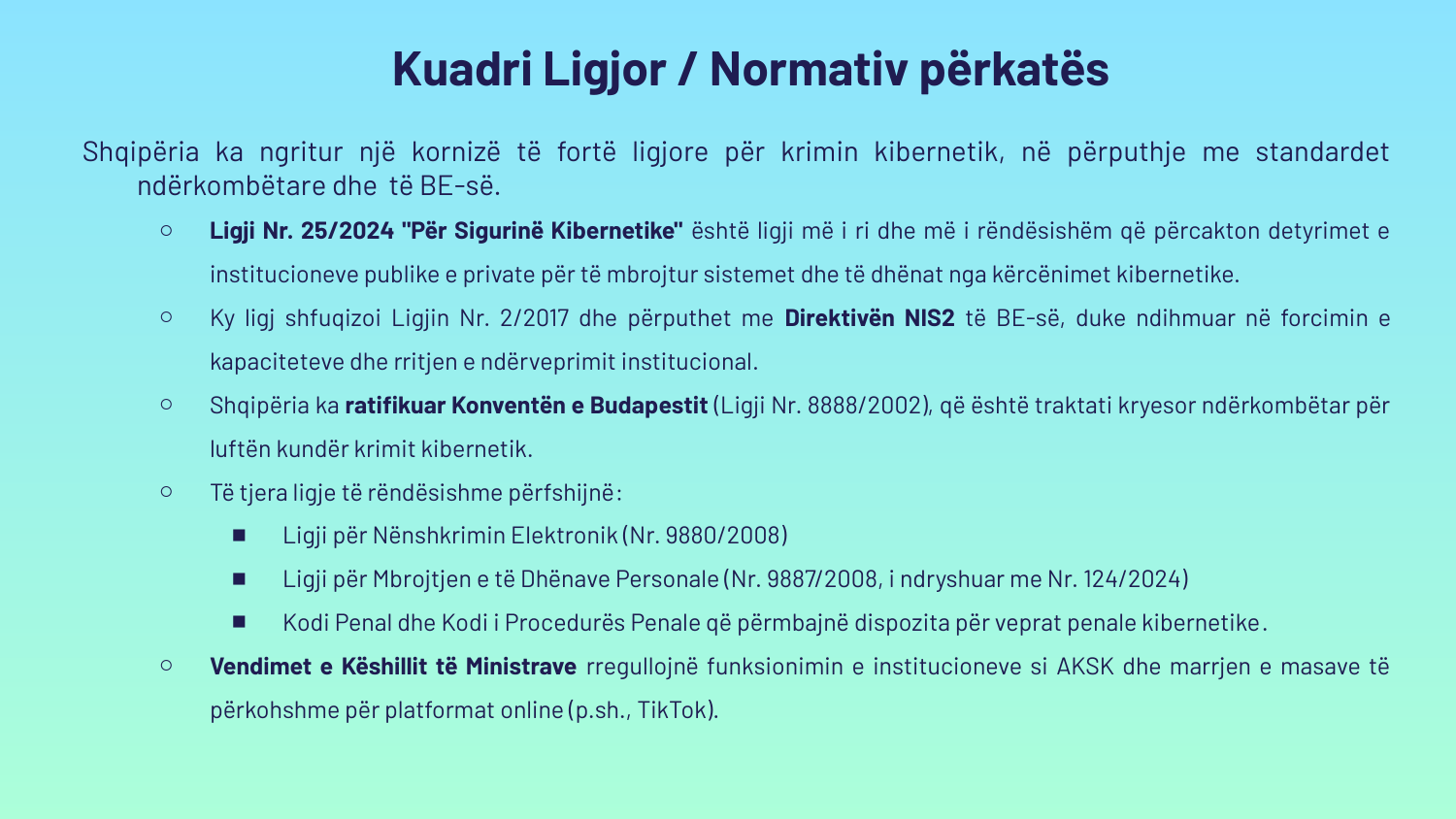

# Kuadri Ligjor / Normativ përkatës
Shqipëria ka ngritur një kornizë të fortë ligjore për krimin kibernetik, në përputhje me standardet ndërkombëtare dhe  të BE-së.
Ligji Nr. 25/2024 "Për Sigurinë Kibernetike" është ligji më i ri dhe më i rëndësishëm që përcakton detyrimet e institucioneve publike e private për të mbrojtur sistemet dhe të dhënat nga kërcënimet kibernetike.
Ky ligj shfuqizoi Ligjin Nr. 2/2017 dhe përputhet me Direktivën NIS2 të BE-së, duke ndihmuar në forcimin e kapaciteteve dhe rritjen e ndërveprimit institucional.
Shqipëria ka ratifikuar Konventën e Budapestit (Ligji Nr. 8888/2002), që është traktati kryesor ndërkombëtar për luftën kundër krimit kibernetik.
Të tjera ligje të rëndësishme përfshijnë:
Ligji për Nënshkrimin Elektronik (Nr. 9880/2008)
Ligji për Mbrojtjen e të Dhënave Personale (Nr. 9887/2008, i ndryshuar me Nr. 124/2024)
Kodi Penal dhe Kodi i Procedurës Penale që përmbajnë dispozita për veprat penale kibernetike.
Vendimet e Këshillit të Ministrave rregullojnë funksionimin e institucioneve si AKSK dhe marrjen e masave të përkohshme për platformat online (p.sh., TikTok).